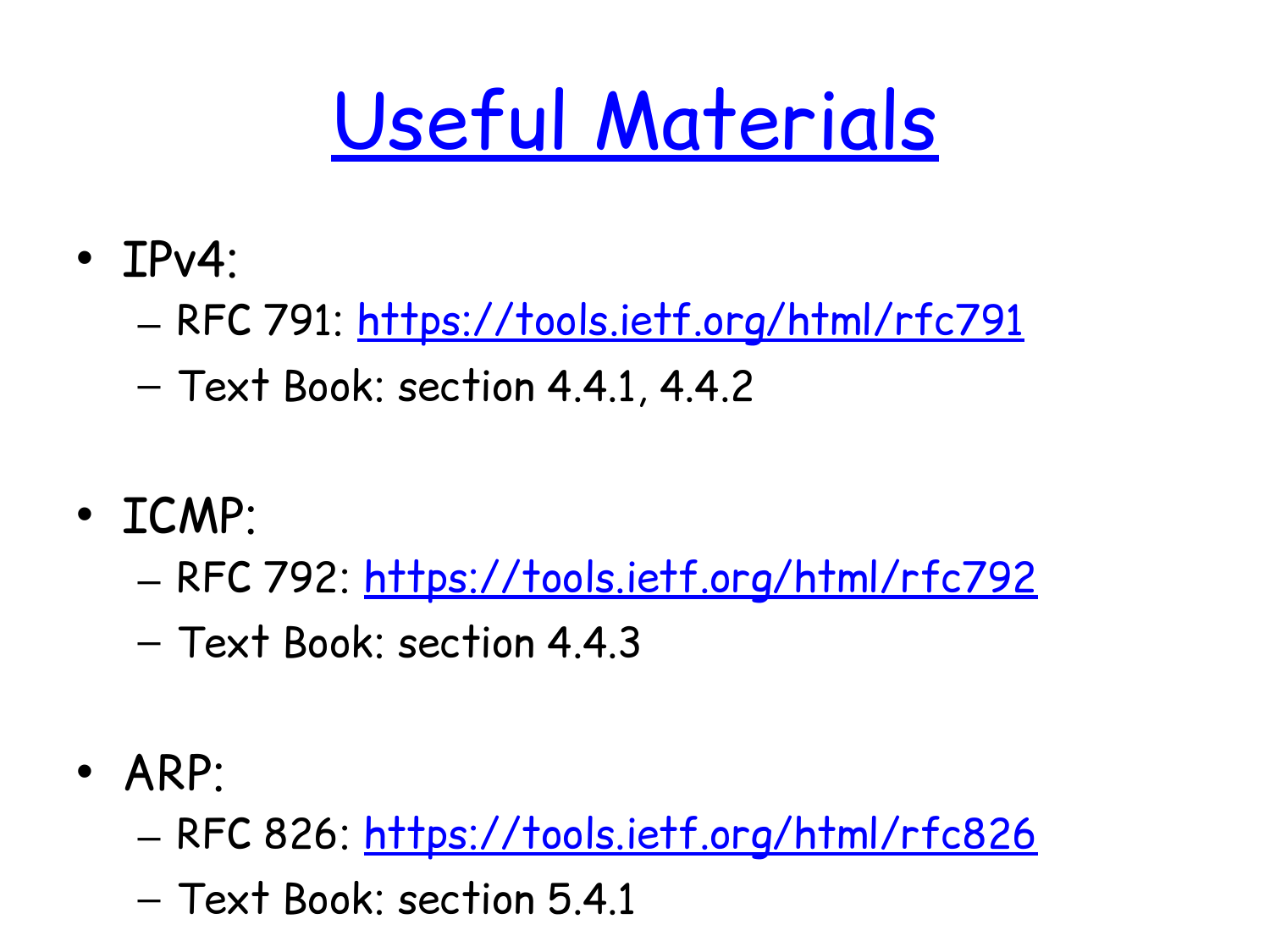

# Useful Materials
IPv4:
RFC 791: https://tools.ietf.org/html/rfc791
Text Book: section 4.4.1, 4.4.2

ICMP:
RFC 792: https://tools.ietf.org/html/rfc792
Text Book: section 4.4.3

ARP:
RFC 826: https://tools.ietf.org/html/rfc826
Text Book: section 5.4.1